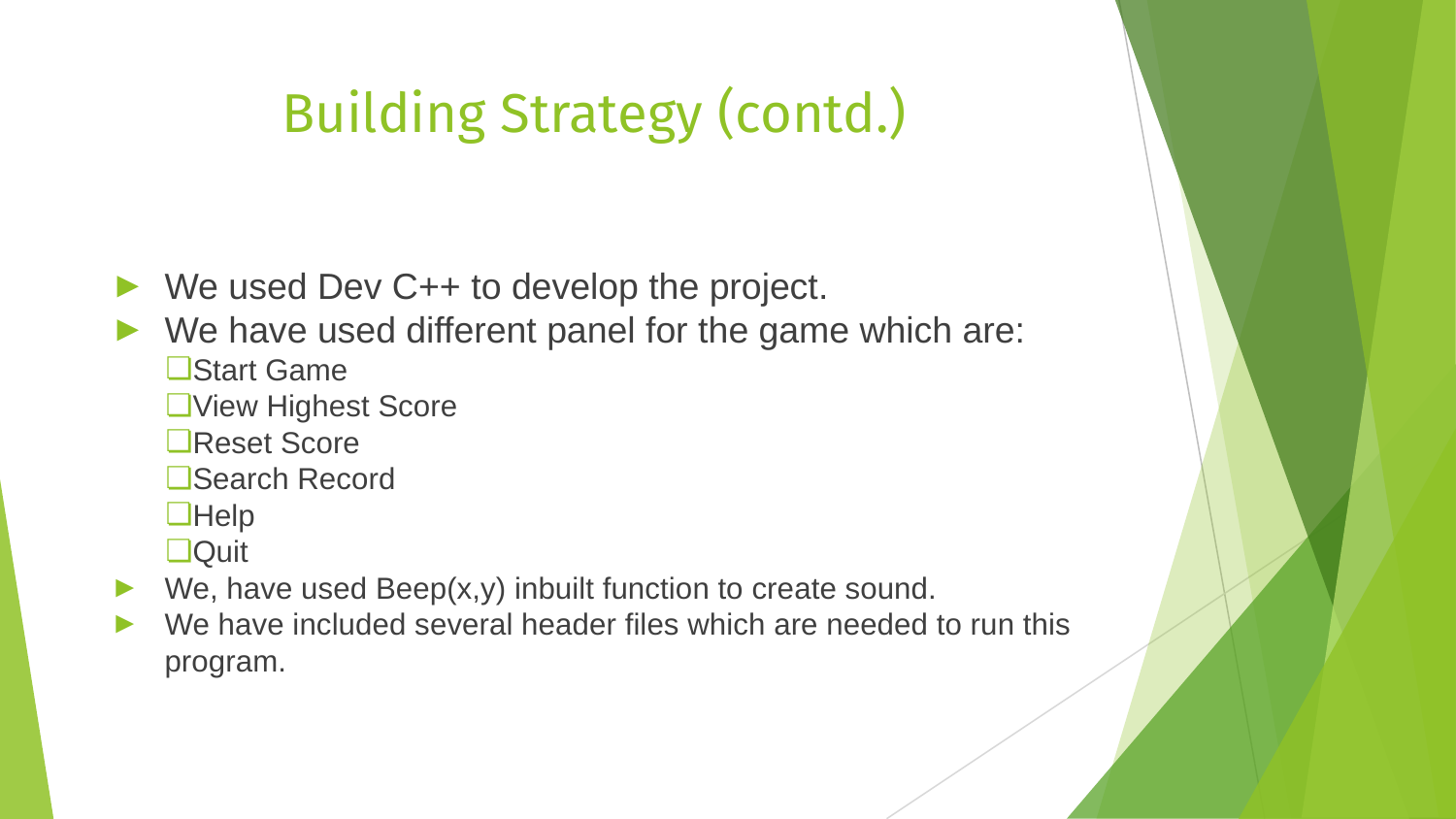

# Building Strategy (contd.)

We used Dev C++ to develop the project.
We have used different panel for the game which are:
Start Game
View Highest Score
Reset Score
Search Record
Help
Quit
We, have used Beep(x,y) inbuilt function to create sound.
We have included several header files which are needed to run this program.